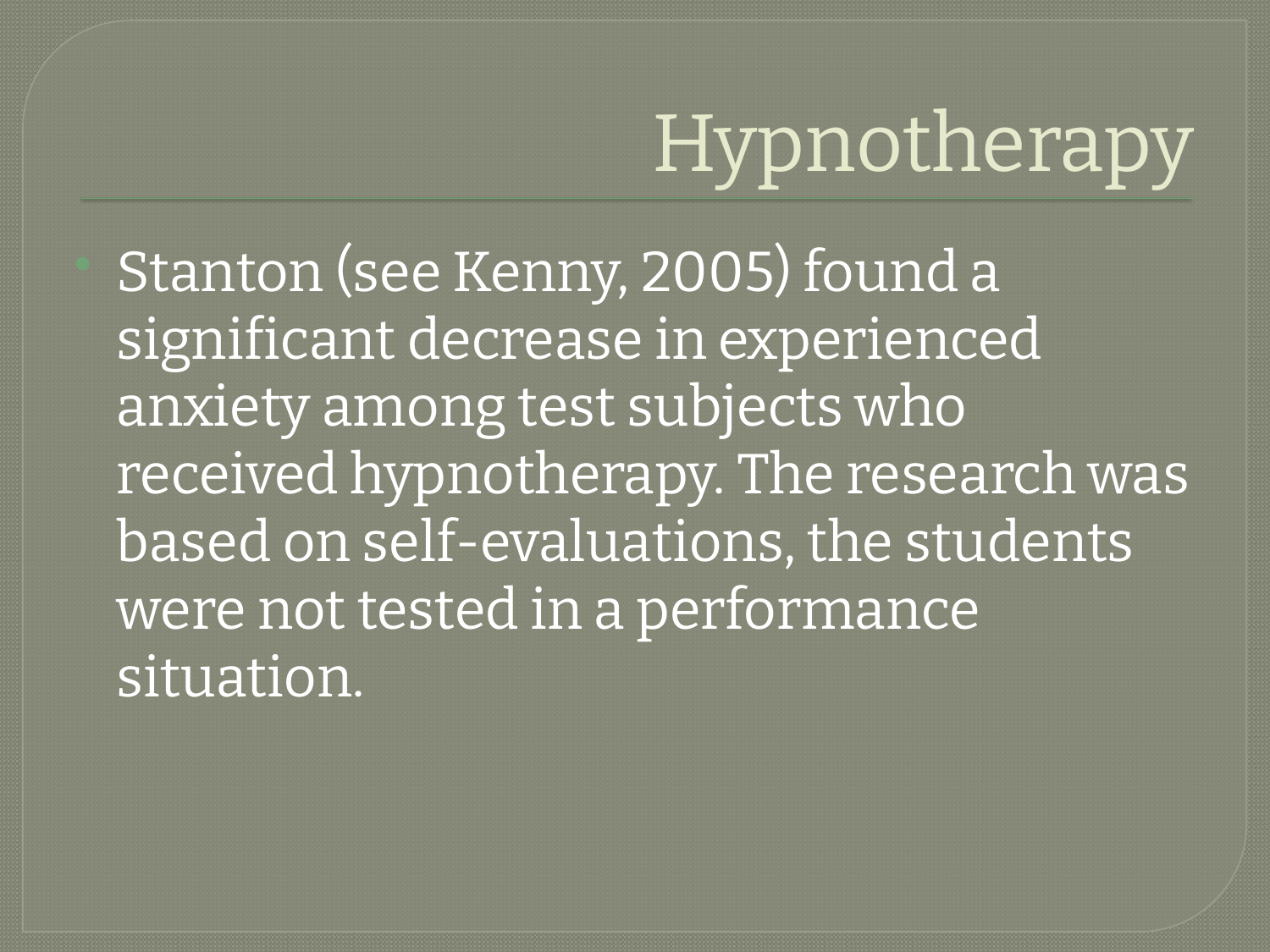

# Hypnotherapy
Stanton (see Kenny, 2005) found a significant decrease in experienced anxiety among test subjects who received hypnotherapy. The research was based on self-evaluations, the students were not tested in a performance situation.